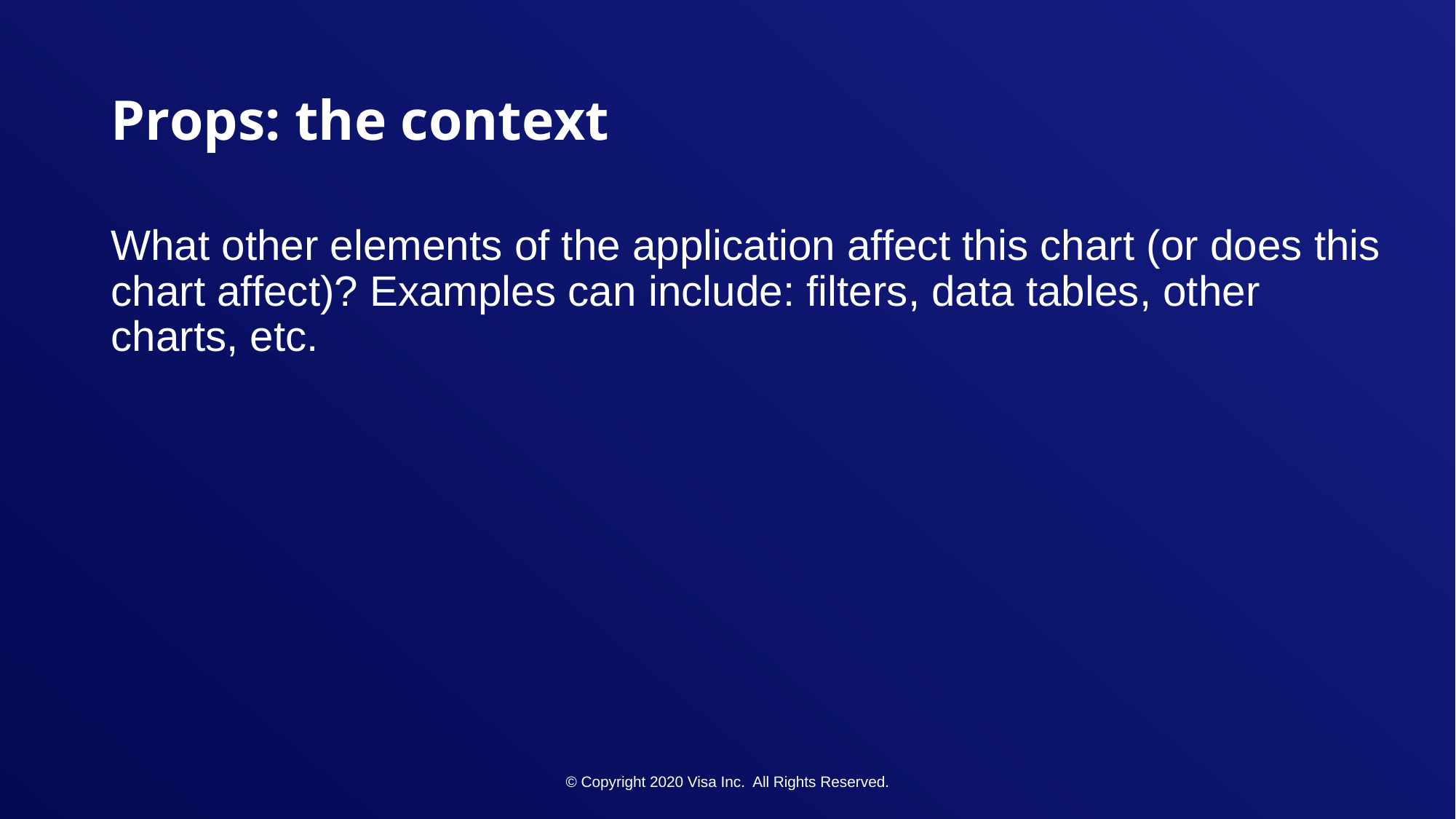

# Props: the context
What other elements of the application affect this chart (or does this chart affect)? Examples can include: filters, data tables, other charts, etc.
© Copyright 2020 Visa Inc.  All Rights Reserved.